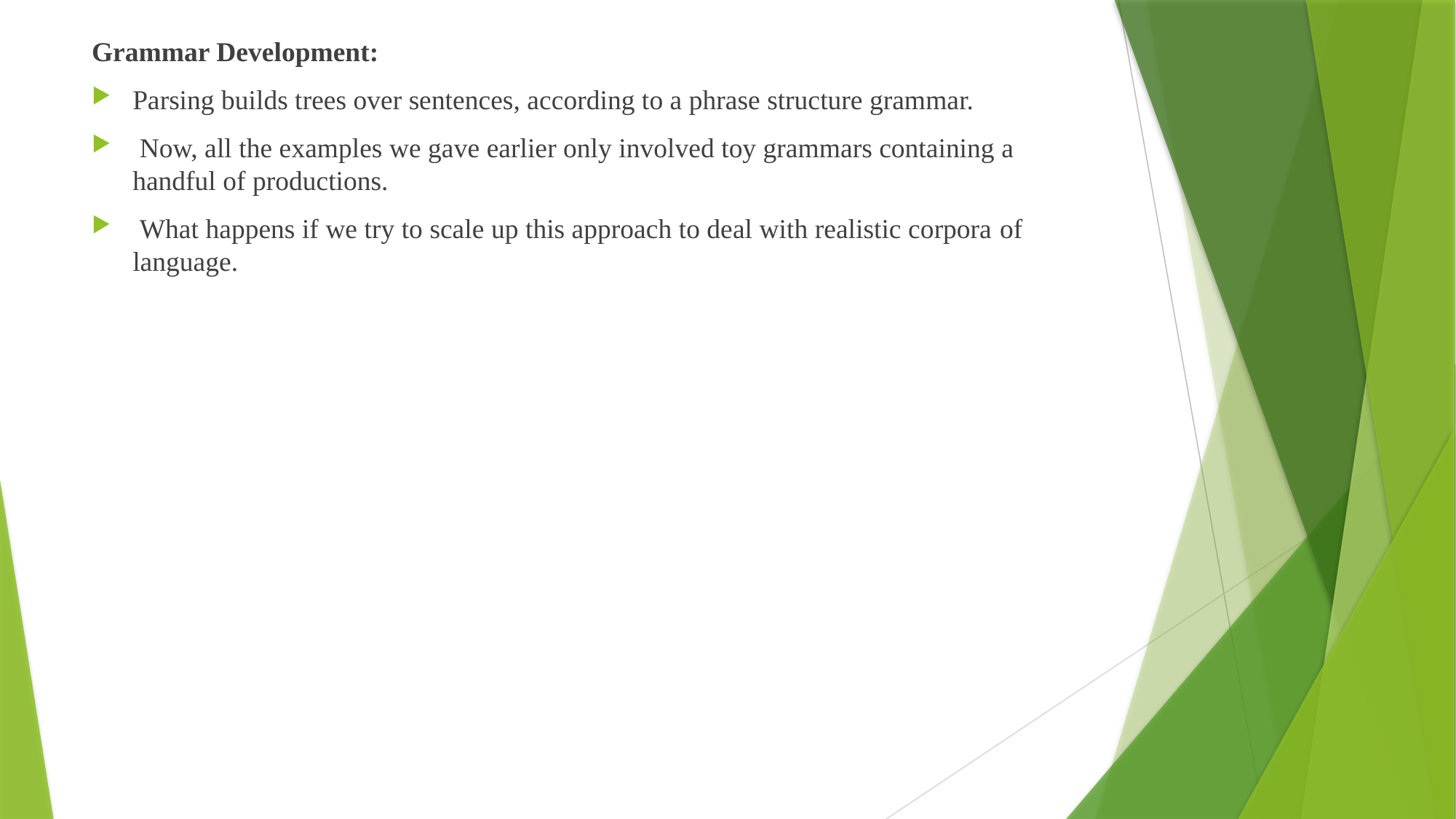

Grammar Development:
Parsing builds trees over sentences, according to a phrase structure grammar.
 Now, all the examples we gave earlier only involved toy grammars containing a handful of productions.
 What happens if we try to scale up this approach to deal with realistic corpora of language.